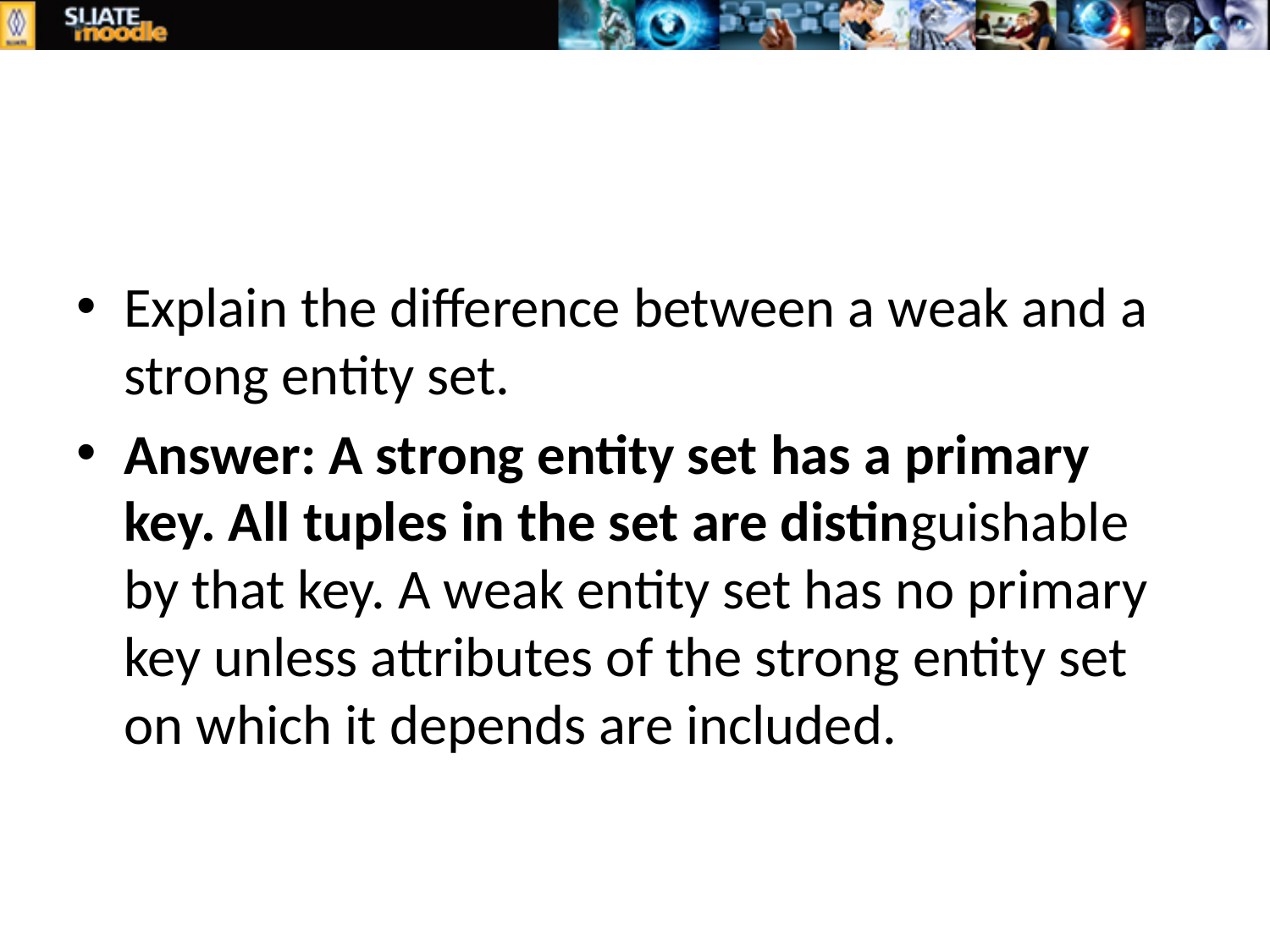

#
Explain the difference between a weak and a strong entity set.
Answer: A strong entity set has a primary key. All tuples in the set are distinguishable by that key. A weak entity set has no primary key unless attributes of the strong entity set on which it depends are included.